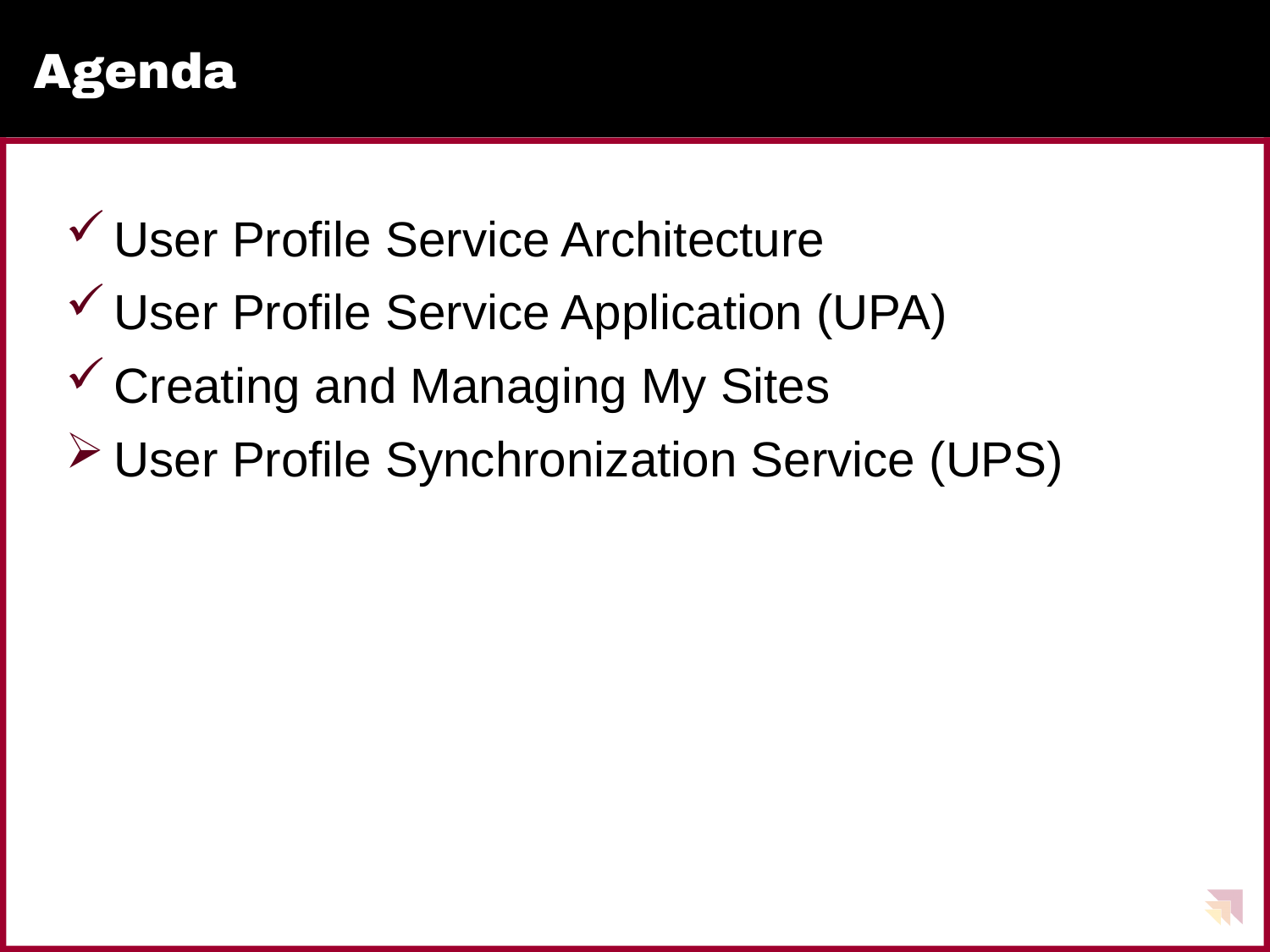

# Agenda
User Profile Service Architecture
User Profile Service Application (UPA)
Creating and Managing My Sites
User Profile Synchronization Service (UPS)